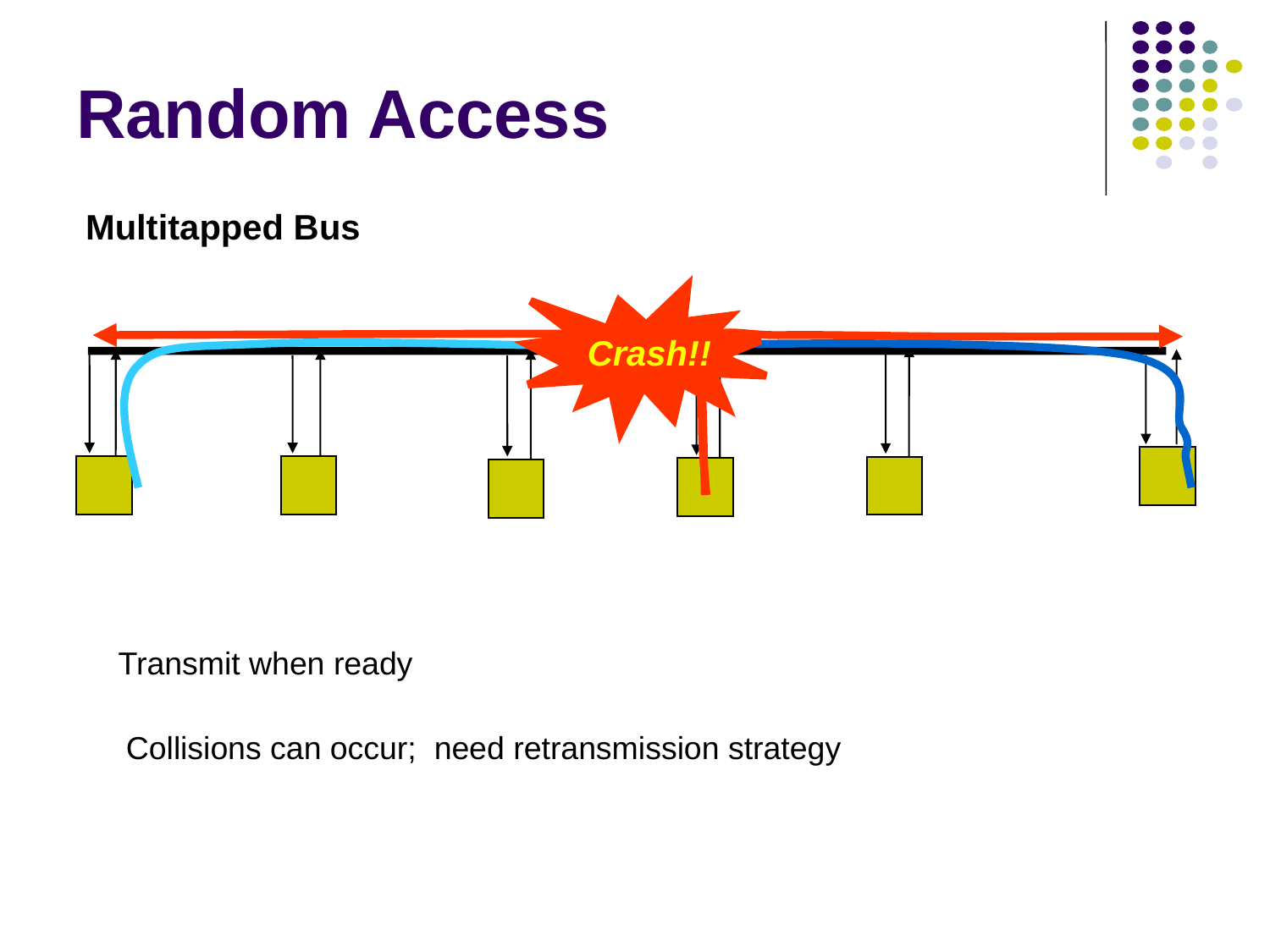

# Random Access
  Multitapped Bus

Crash!!

Transmit when ready
Collisions can occur;  need retransmission strategy